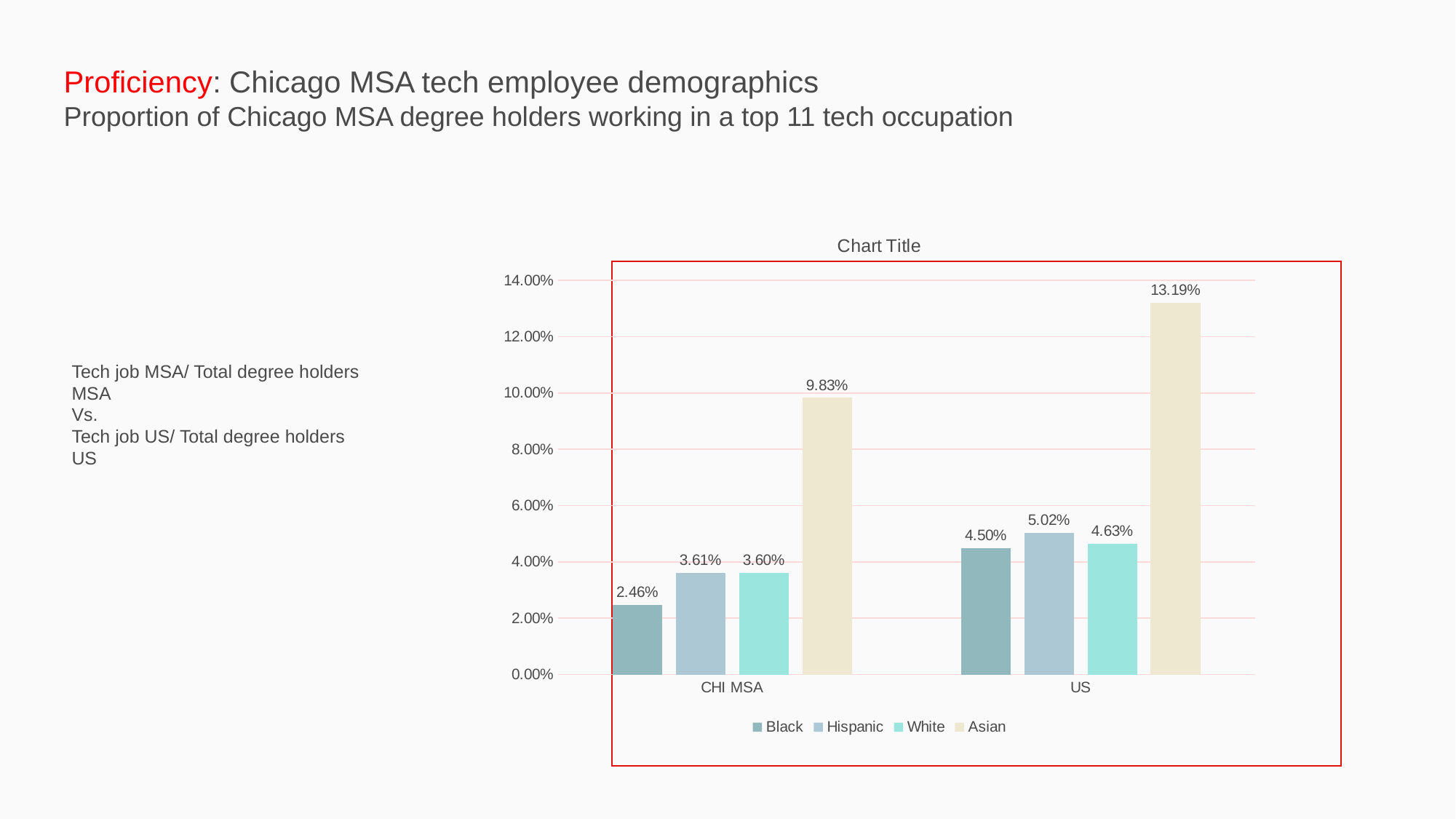

Proficiency: Chicago MSA tech employee demographics
Proportion of Chicago MSA degree holders working in a top 11 tech occupation

### Chart:

| Category | Black | Hispanic | White | Asian |
|---|---|---|---|---|
| CHI MSA | 0.02460977197209313 | 0.03611043703570338 | 0.03604422880968484 | 0.0982857277138728 |
| US | 0.04495091230780676 | 0.050194995190185374 | 0.04634355960104666 | 0.13193887799841836 |
Tech job MSA/ Total degree holders MSA
Vs.
Tech job US/ Total degree holders US